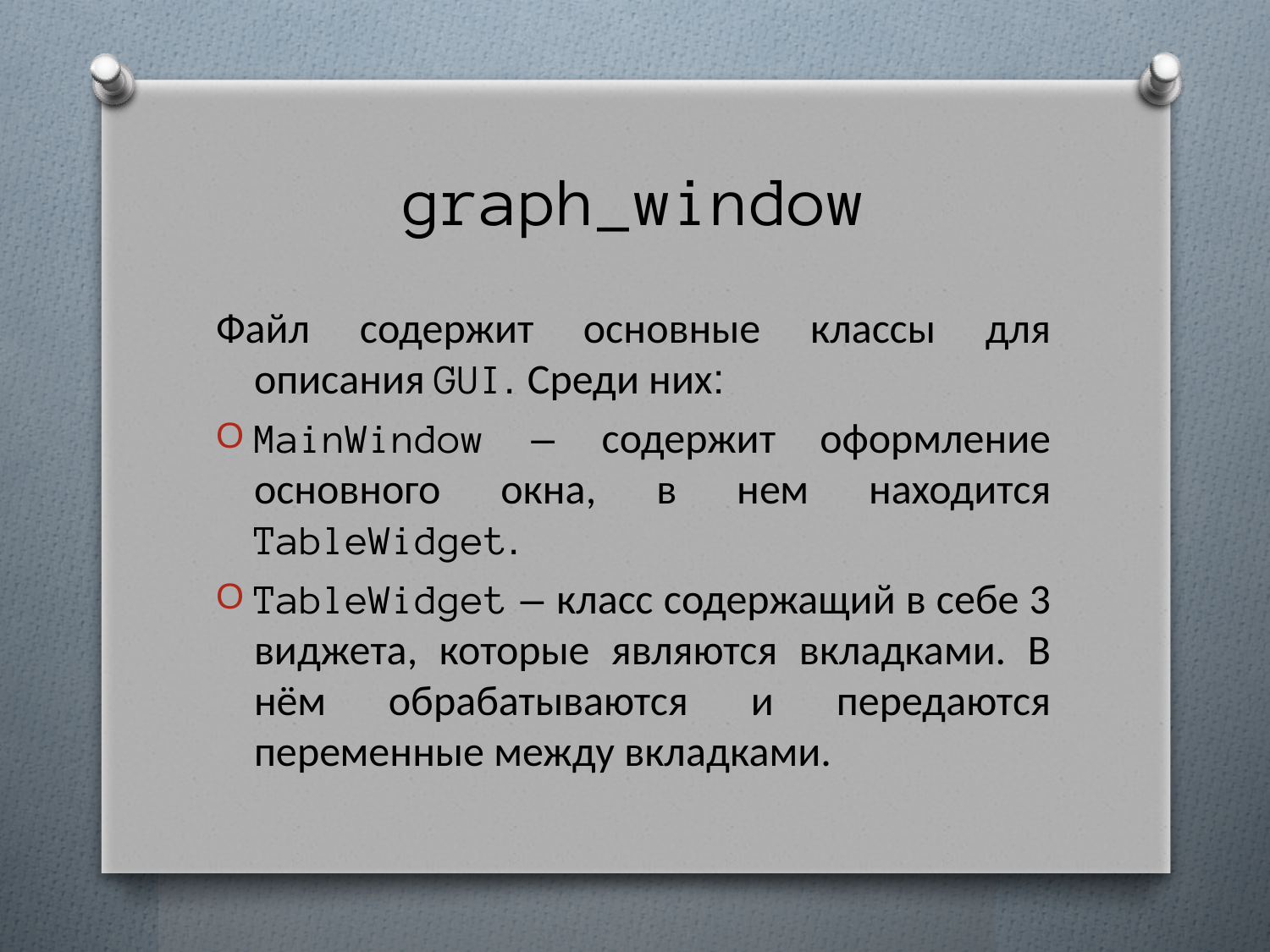

# graph_window
Файл содержит основные классы для описания GUI. Среди них:
MainWindow – содержит оформление основного окна, в нем находится TableWidget.
TableWidget – класс содержащий в себе 3 виджета, которые являются вкладками. В нём обрабатываются и передаются переменные между вкладками.